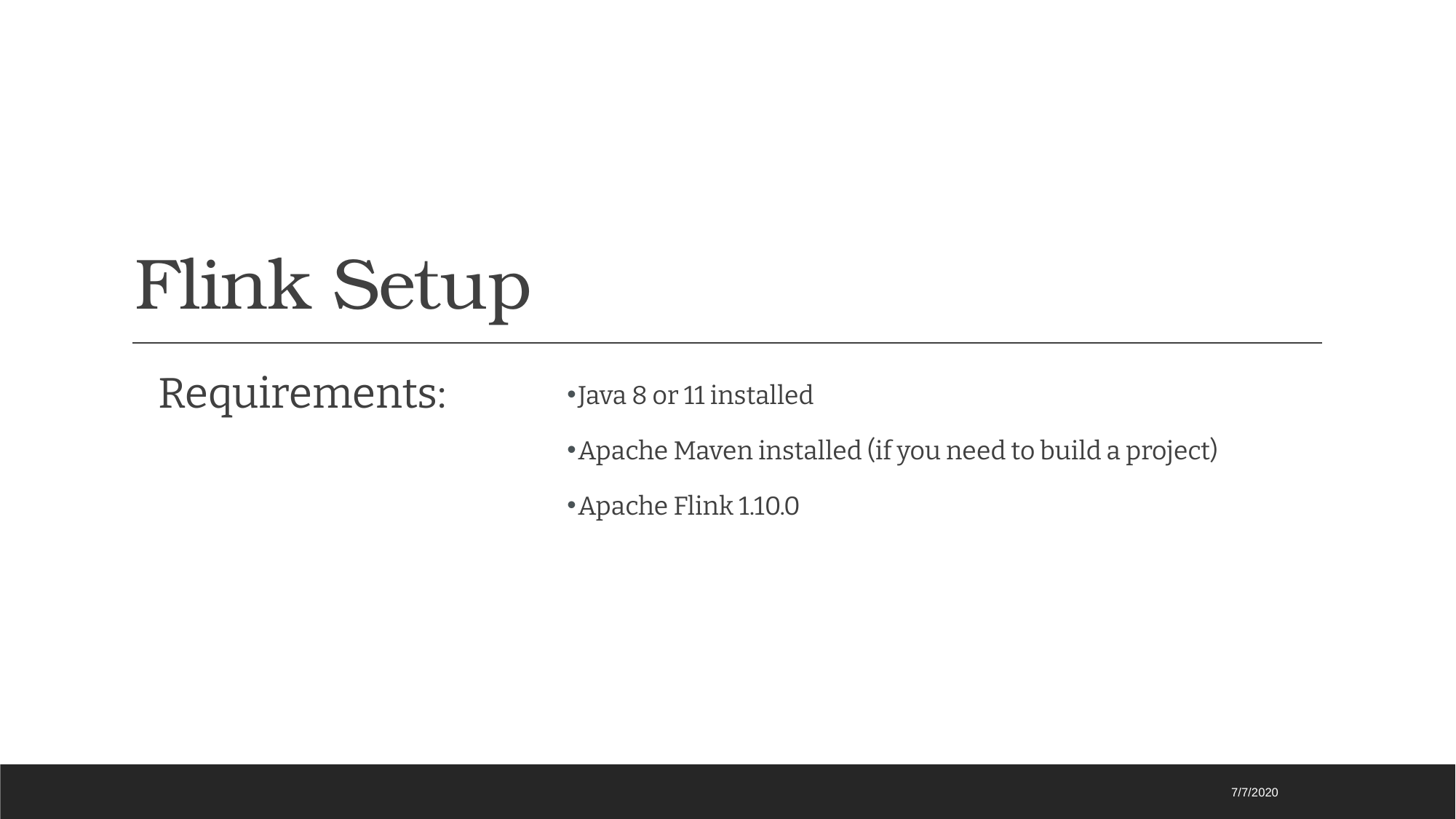

# Flink Setup

Requirements:
Java 8 or 11 installed
Apache Maven installed (if you need to build a project)
Apache Flink 1.10.0

7/7/2020